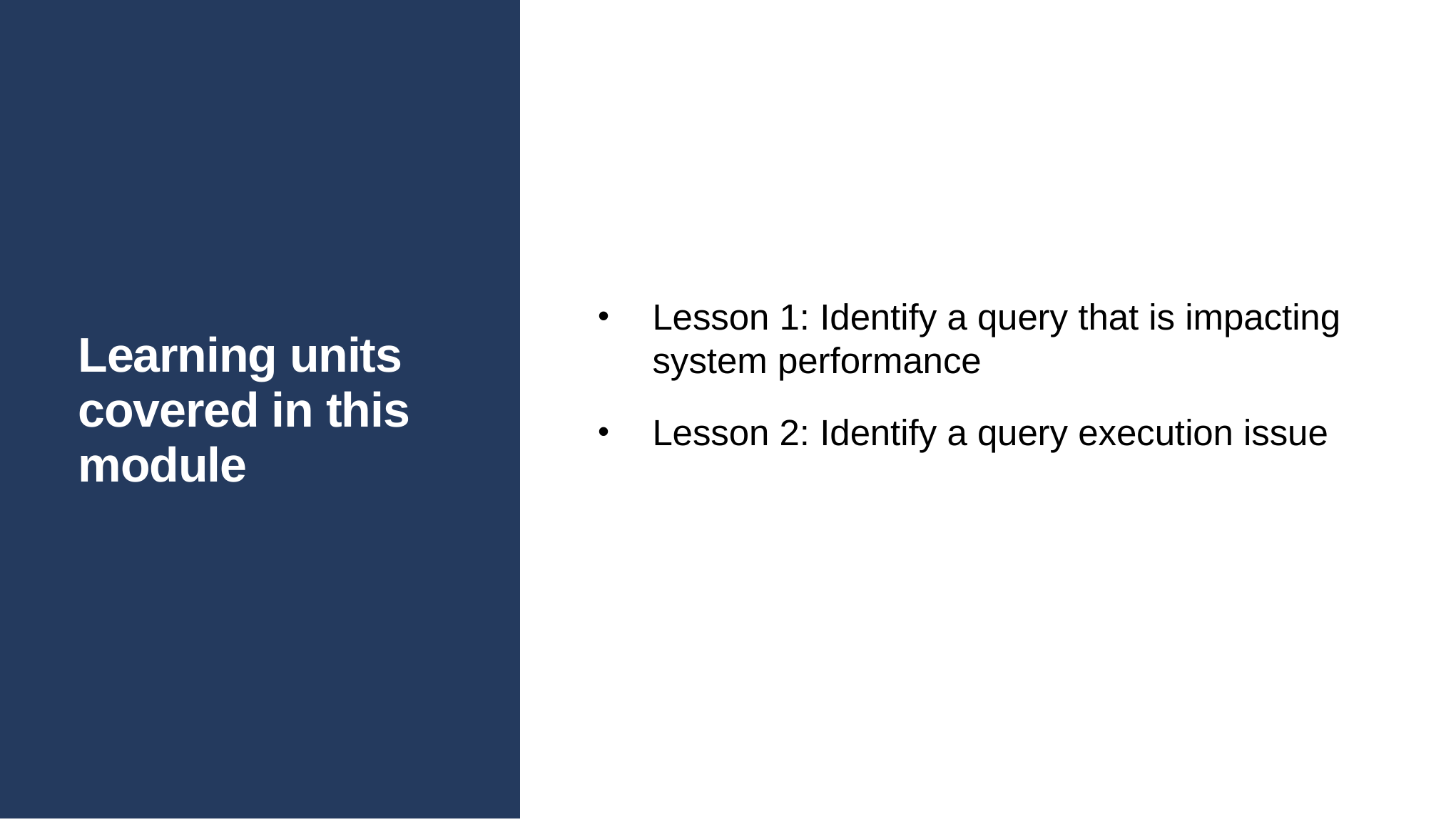

# Learning units covered in this module
Lesson 1: Identify a query that is impacting system performance
Lesson 2: Identify a query execution issue